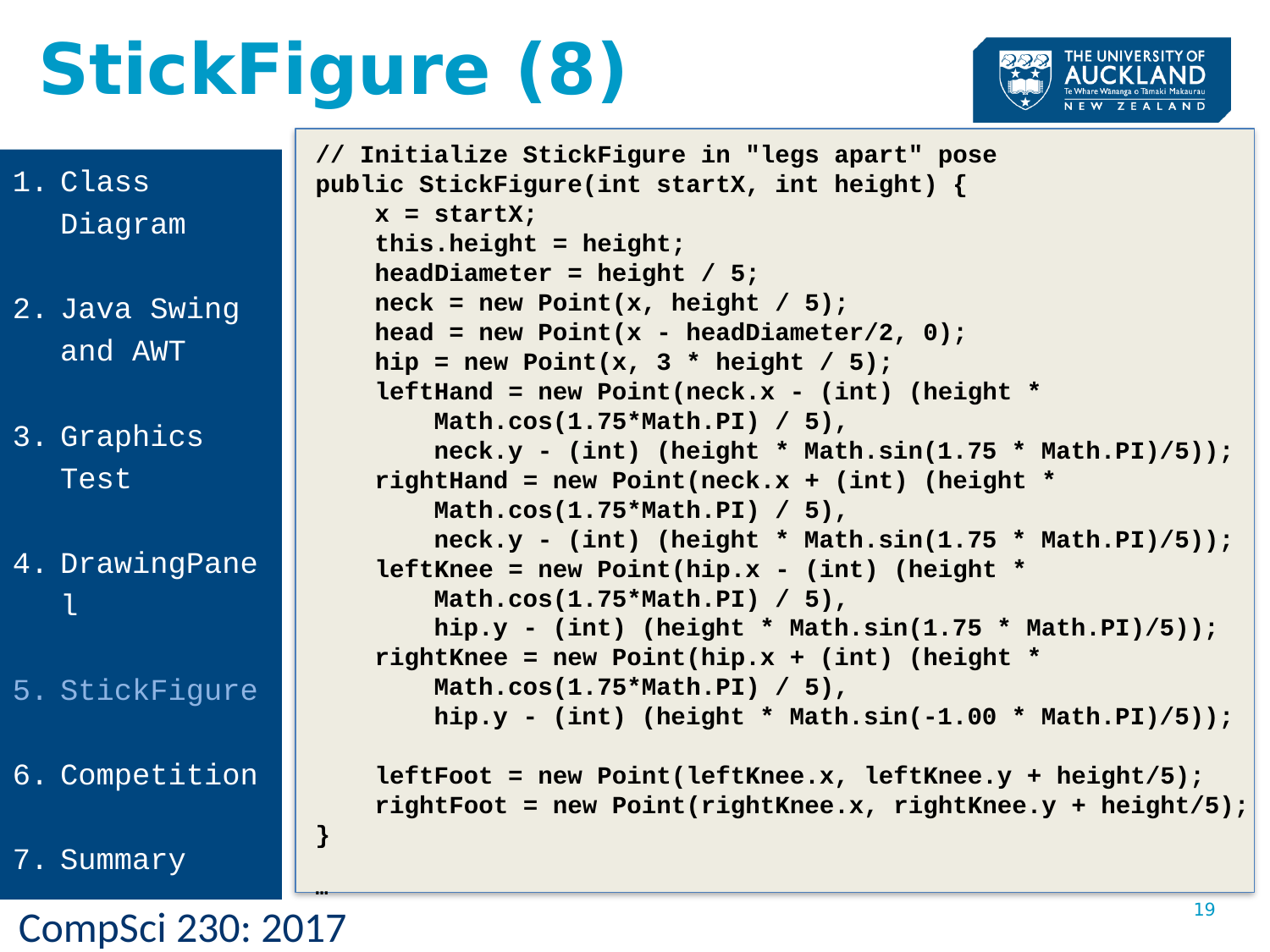

StickFigure (8)

// Initialize StickFigure in "legs apart" pose
public StickFigure(int startX, int height) {
    x = startX;
    this.height = height;
    headDiameter = height / 5;
    neck = new Point(x, height / 5);
    head = new Point(x - headDiameter/2, 0);
    hip = new Point(x, 3 * height / 5);
    leftHand = new Point(neck.x - (int) (height *
        Math.cos(1.75*Math.PI) / 5),
        neck.y - (int) (height * Math.sin(1.75 * Math.PI)/5));
    rightHand = new Point(neck.x + (int) (height *
        Math.cos(1.75*Math.PI) / 5),
        neck.y - (int) (height * Math.sin(1.75 * Math.PI)/5));
    leftKnee = new Point(hip.x - (int) (height *
        Math.cos(1.75*Math.PI) / 5),
        hip.y - (int) (height * Math.sin(1.75 * Math.PI)/5));
    rightKnee = new Point(hip.x + (int) (height *
        Math.cos(1.75*Math.PI) / 5),
        hip.y - (int) (height * Math.sin(-1.00 * Math.PI)/5));
    leftFoot = new Point(leftKnee.x, leftKnee.y + height/5);
    rightFoot = new Point(rightKnee.x, rightKnee.y + height/5);
}

…

Class Diagram

Java Swing and AWT
Graphics Test

DrawingPanel
StickFigure

Competition
Summary
19